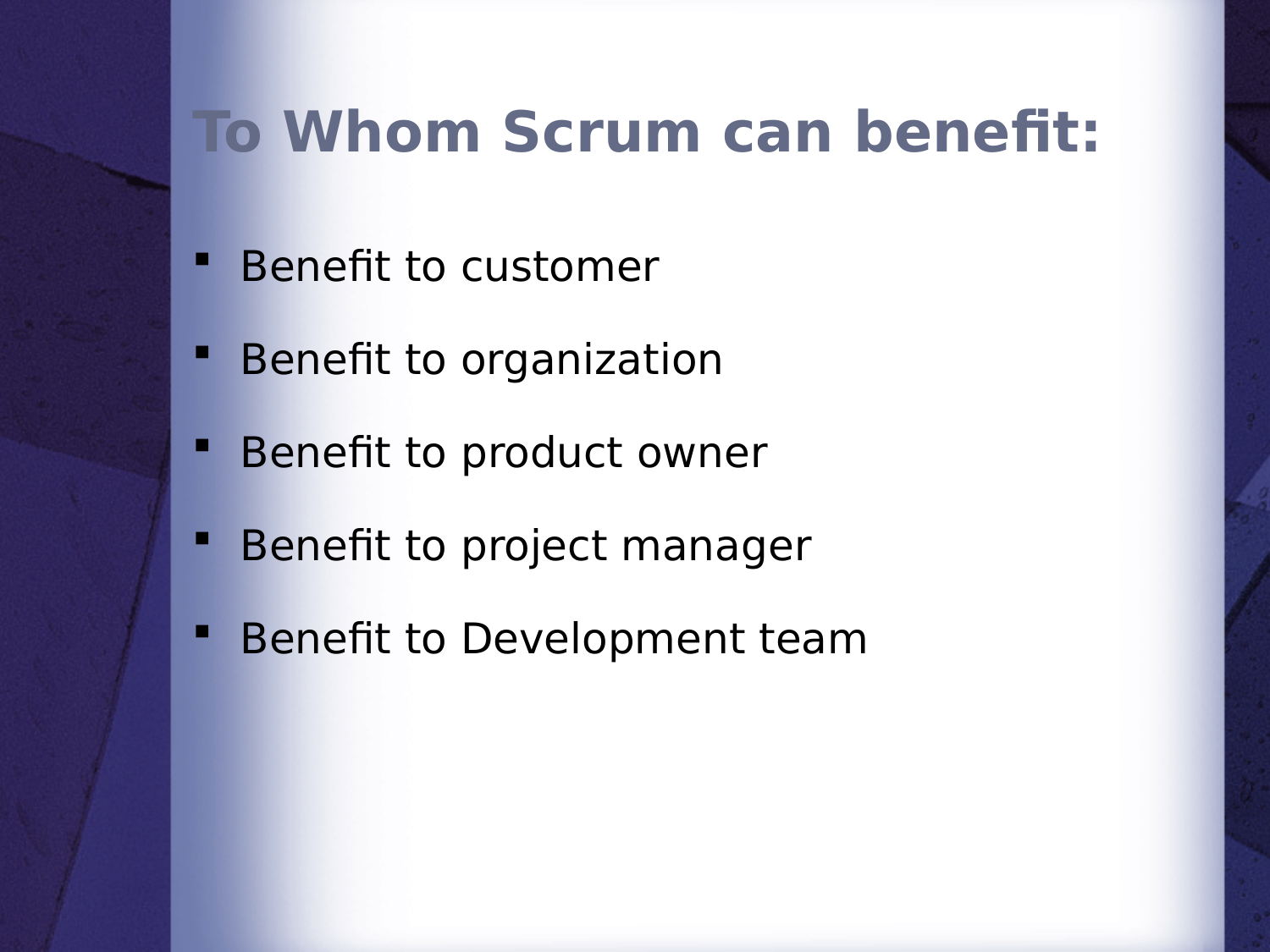

# To Whom Scrum can benefit:
Benefit to customer
Benefit to organization
Benefit to product owner
Benefit to project manager
Benefit to Development team